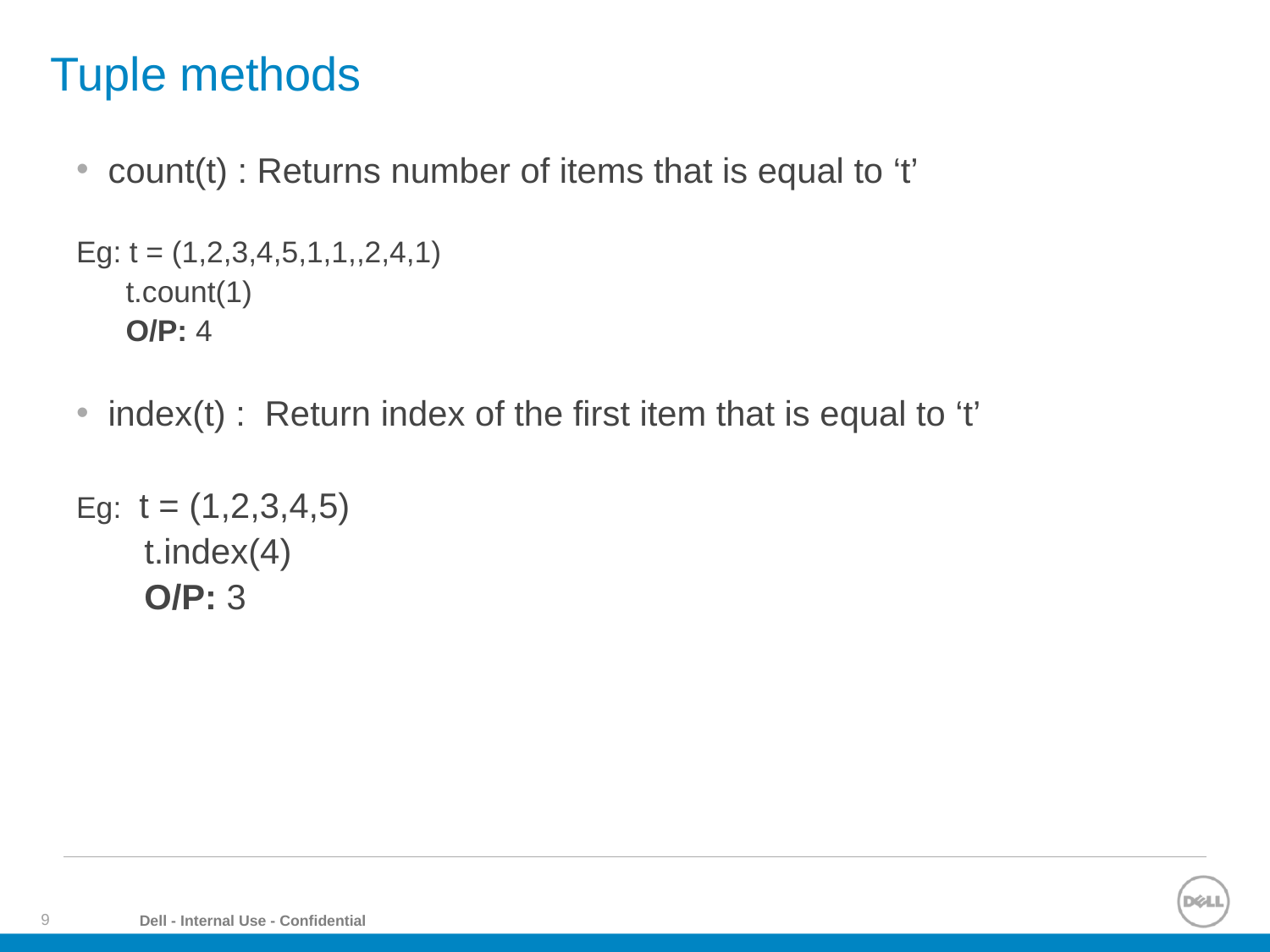

# Tuple methods

count(t) : Returns number of items that is equal to ‘t’

Eg: t = (1,2,3,4,5,1,1,,2,4,1)
      t.count(1)
      O/P: 4

index(t) :  Return index of the first item that is equal to ‘t’

Eg:  t = (1,2,3,4,5)
       t.index(4)
       O/P: 3